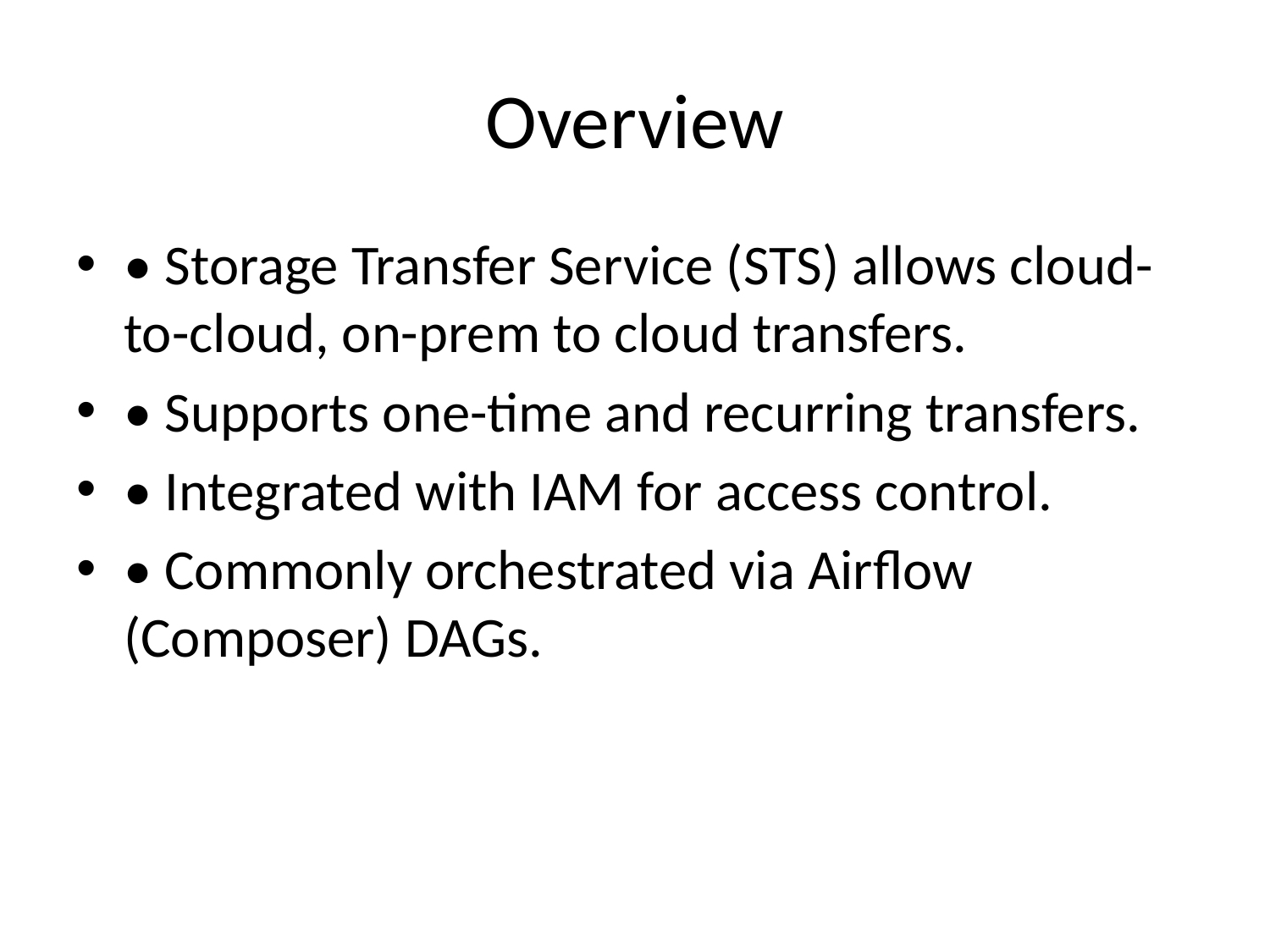

# Overview
• Storage Transfer Service (STS) allows cloud-to-cloud, on-prem to cloud transfers.
• Supports one-time and recurring transfers.
• Integrated with IAM for access control.
• Commonly orchestrated via Airflow (Composer) DAGs.